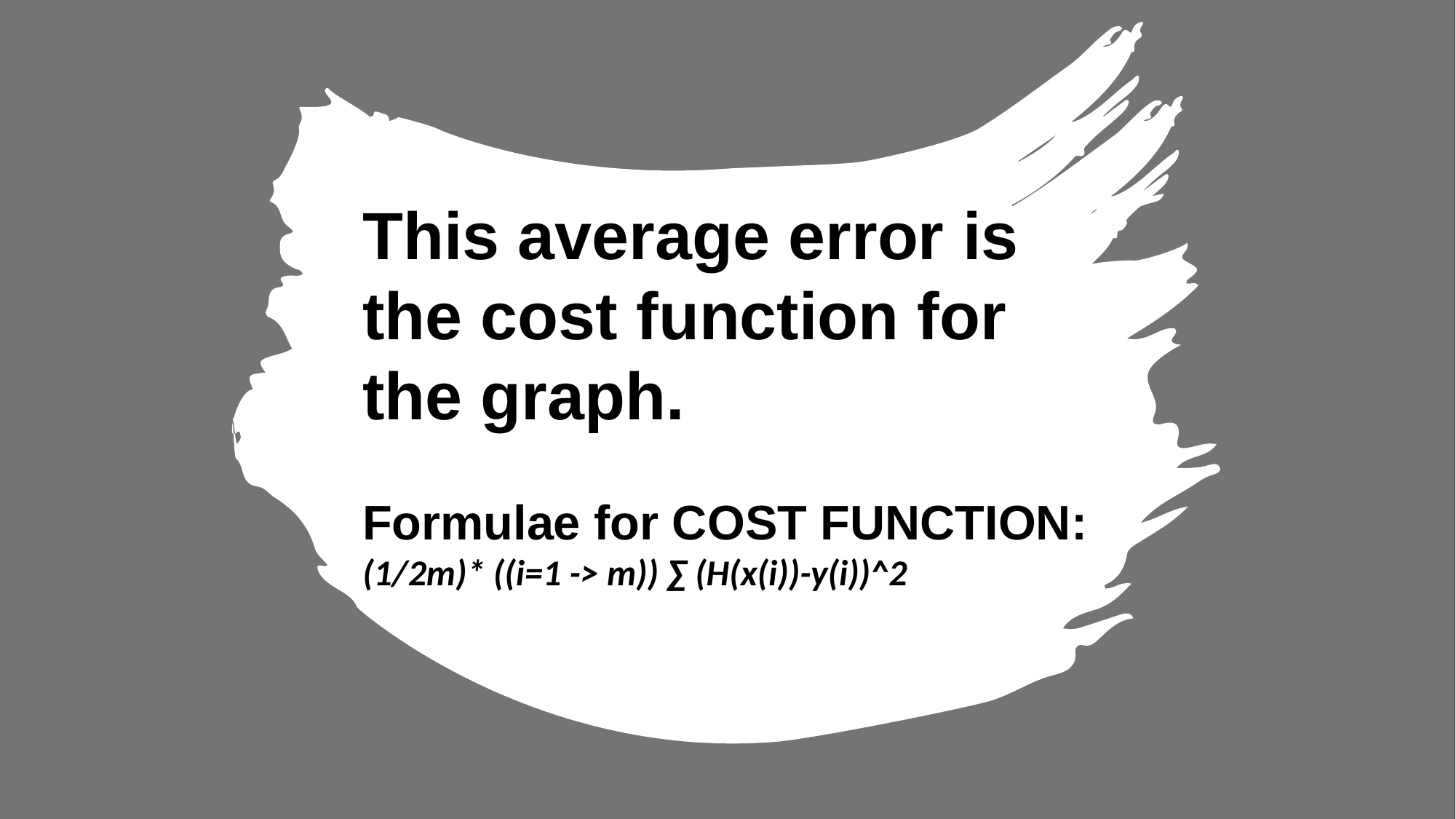

This average error is the cost function for the graph.

Formulae for COST FUNCTION:
(1/2m)* ((i=1 -> m)) ∑ (H(x(i))-y(i))^2